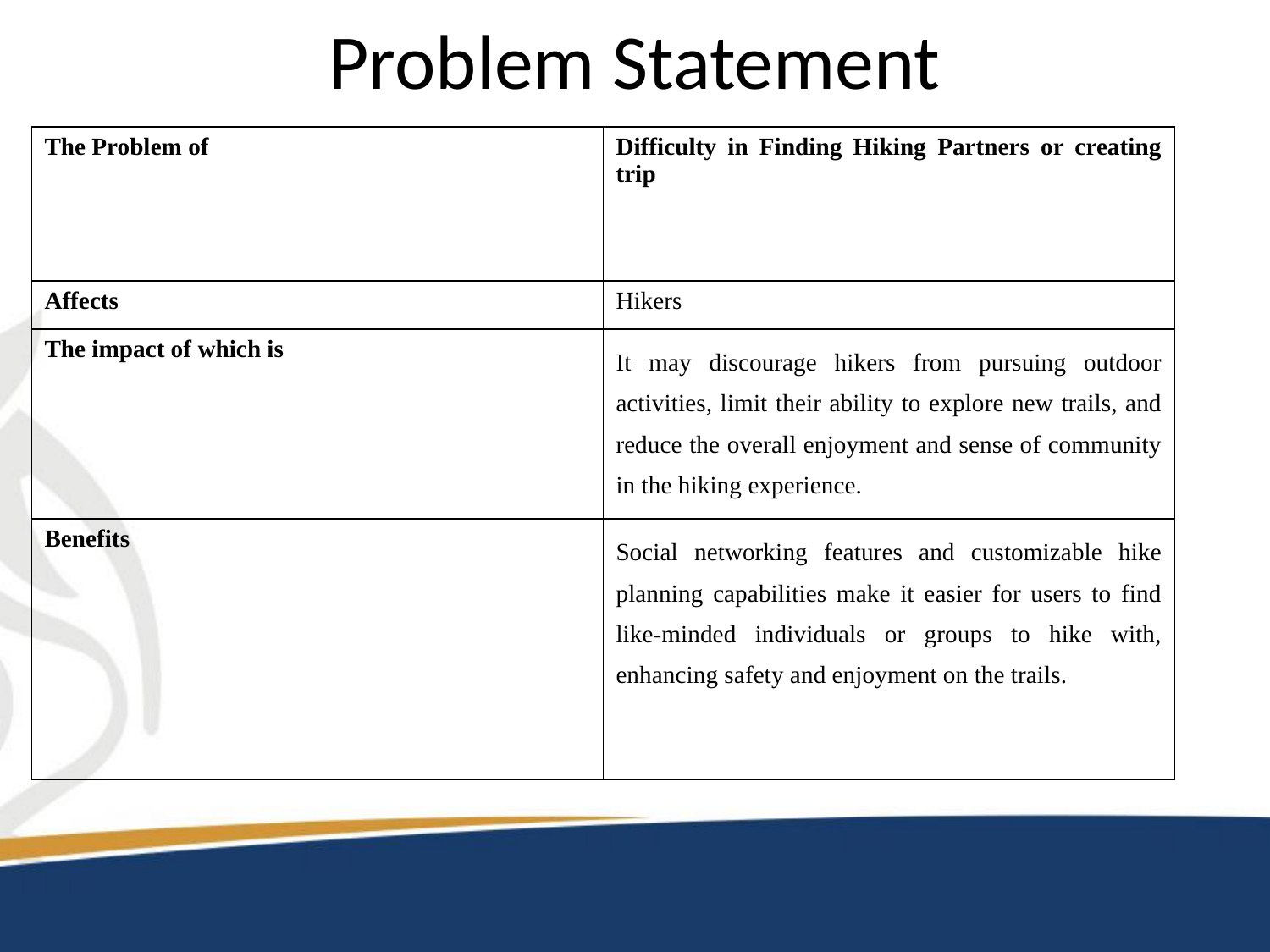

# Problem Statement
| The Problem of | Difficulty in Finding Hiking Partners or creating trip |
| --- | --- |
| Affects | Hikers |
| The impact of which is | It may discourage hikers from pursuing outdoor activities, limit their ability to explore new trails, and reduce the overall enjoyment and sense of community in the hiking experience. |
| Benefits | Social networking features and customizable hike planning capabilities make it easier for users to find like-minded individuals or groups to hike with, enhancing safety and enjoyment on the trails. |